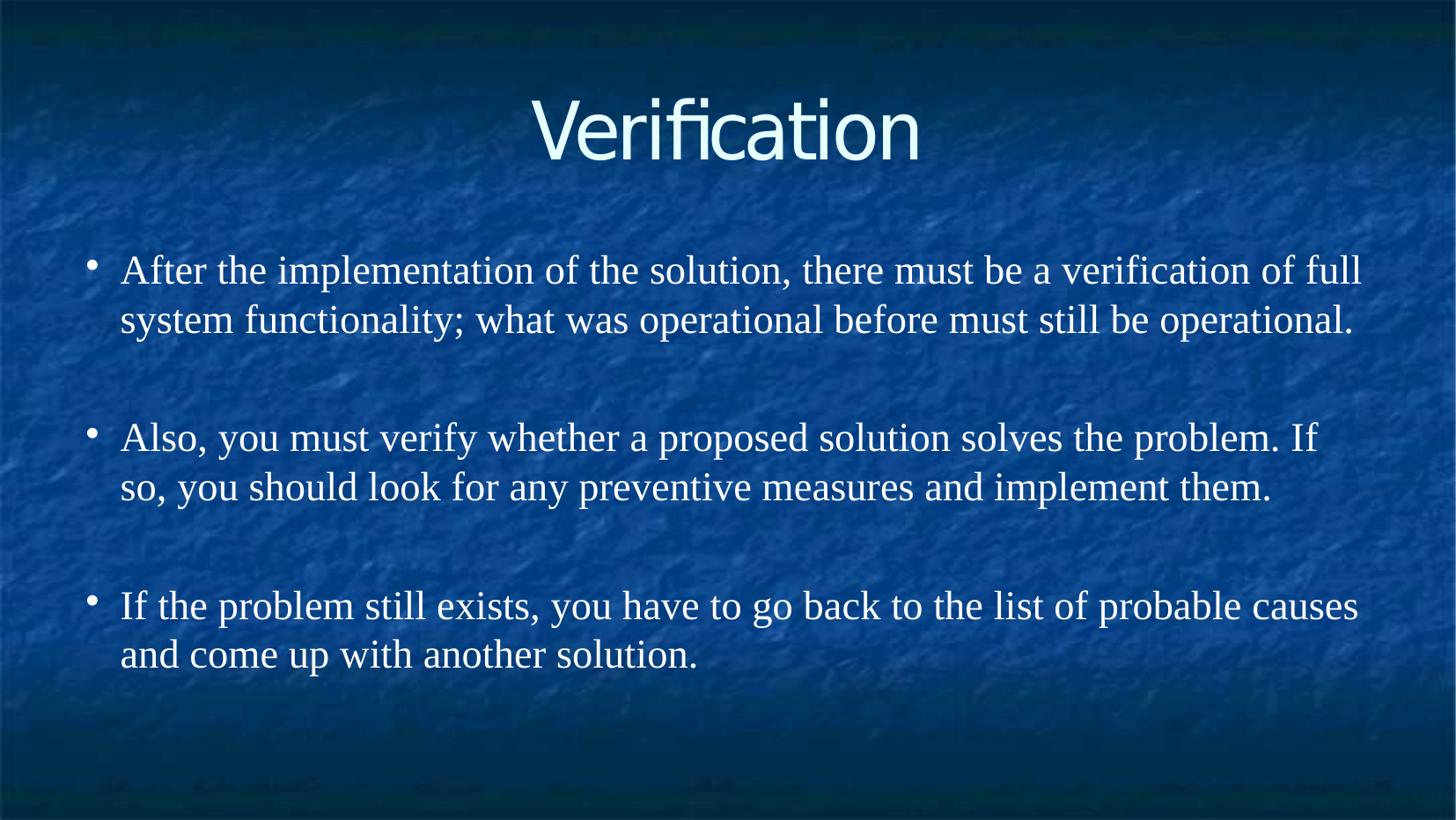

Verification
After the implementation of the solution, there must be a verification of full system functionality; what was operational before must still be operational.

Also, you must verify whether a proposed solution solves the problem. If so, you should look for any preventive measures and implement them.

If the problem still exists, you have to go back to the list of probable causes and come up with another solution.